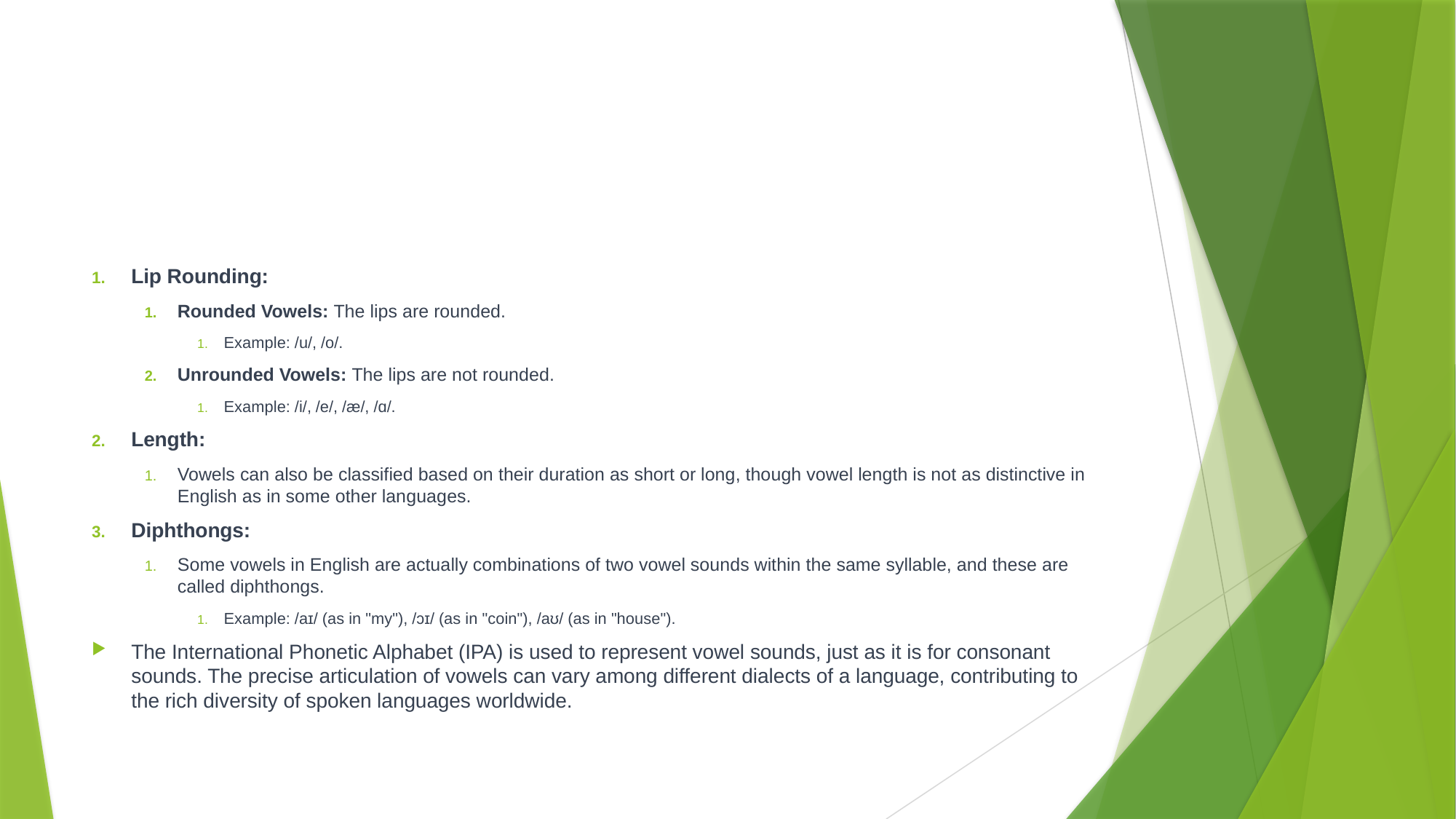

Lip Rounding:
Rounded Vowels: The lips are rounded.
Example: /u/, /o/.
Unrounded Vowels: The lips are not rounded.
Example: /i/, /e/, /æ/, /ɑ/.
Length:
Vowels can also be classified based on their duration as short or long, though vowel length is not as distinctive in English as in some other languages.
Diphthongs:
Some vowels in English are actually combinations of two vowel sounds within the same syllable, and these are called diphthongs.
Example: /aɪ/ (as in "my"), /ɔɪ/ (as in "coin"), /aʊ/ (as in "house").
The International Phonetic Alphabet (IPA) is used to represent vowel sounds, just as it is for consonant sounds. The precise articulation of vowels can vary among different dialects of a language, contributing to the rich diversity of spoken languages worldwide.